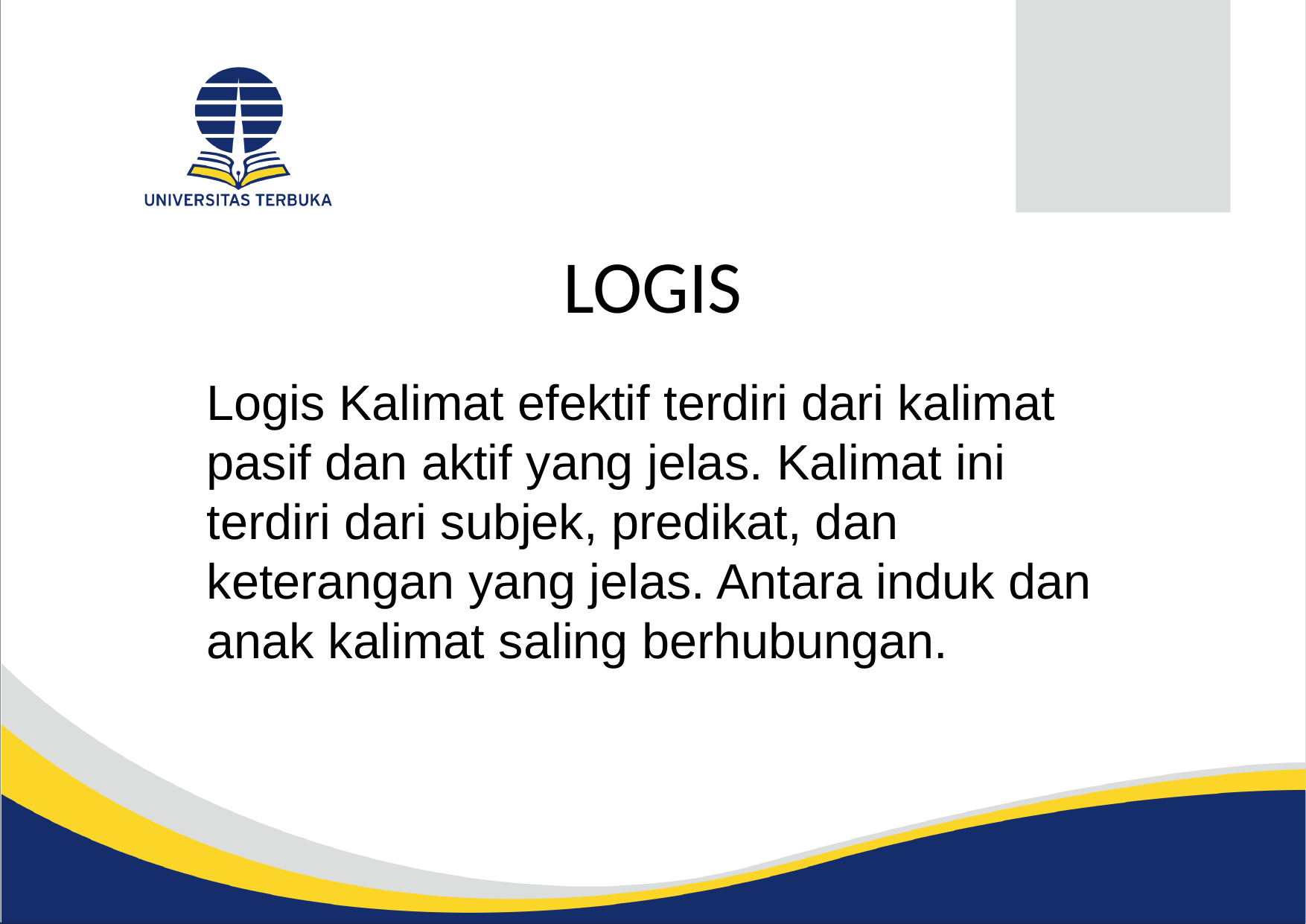

# LOGIS
Logis Kalimat efektif terdiri dari kalimat pasif dan aktif yang jelas. Kalimat ini terdiri dari subjek, predikat, dan keterangan yang jelas. Antara induk dan anak kalimat saling berhubungan.